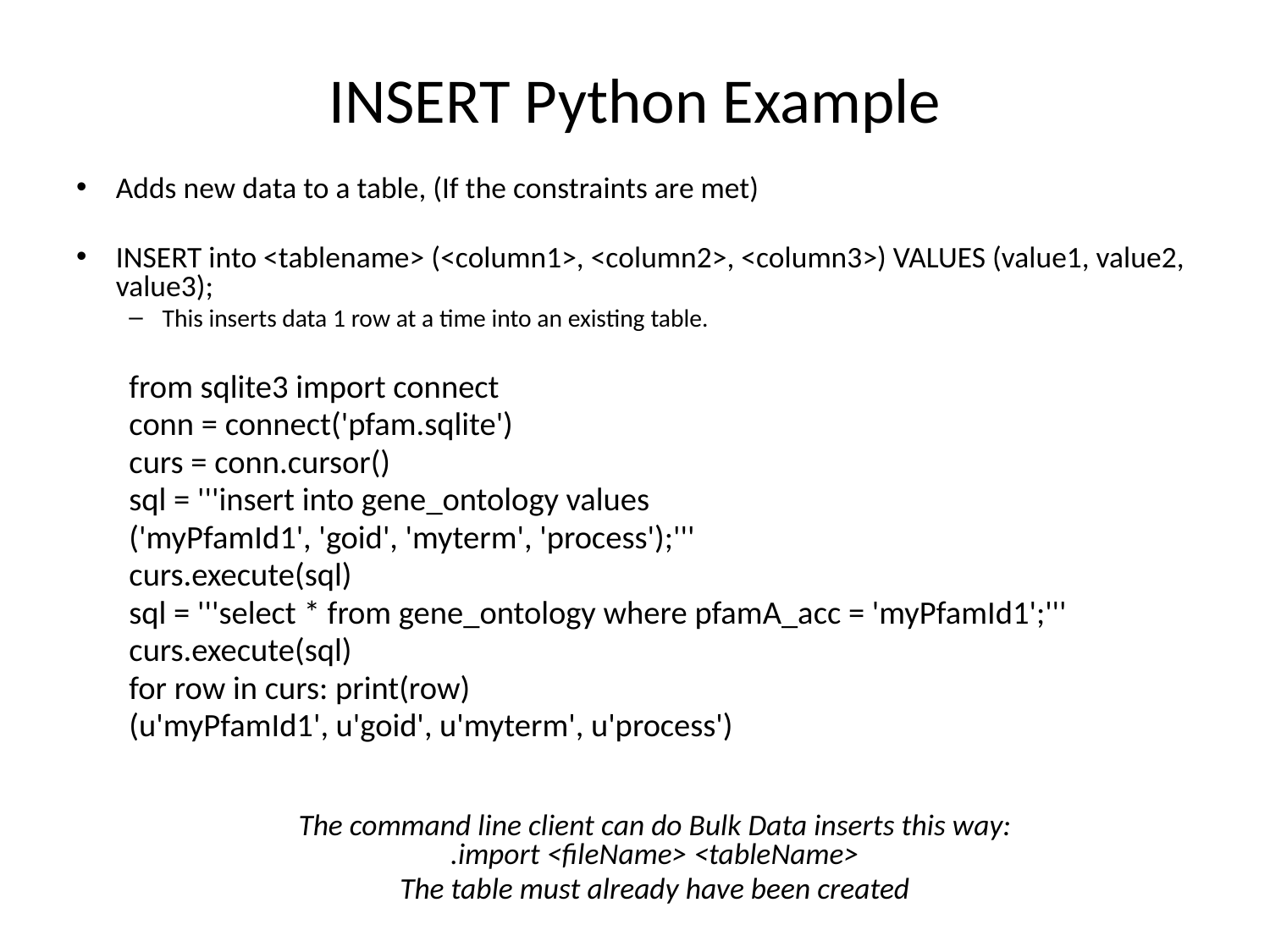

# INSERT Python Example
Adds new data to a table, (If the constraints are met)

INSERT into <tablename> (<column1>, <column2>, <column3>) VALUES (value1, value2, value3);
This inserts data 1 row at a time into an existing table.

from sqlite3 import connect
conn = connect('pfam.sqlite')
curs = conn.cursor()
sql = '''insert into gene_ontology values
('myPfamId1', 'goid', 'myterm', 'process');'''
curs.execute(sql)
sql = '''select * from gene_ontology where pfamA_acc = 'myPfamId1';'''
curs.execute(sql)
for row in curs: print(row)
(u'myPfamId1', u'goid', u'myterm', u'process')

The command line client can do Bulk Data inserts this way:
.import <fileName> <tableName>
The table must already have been created